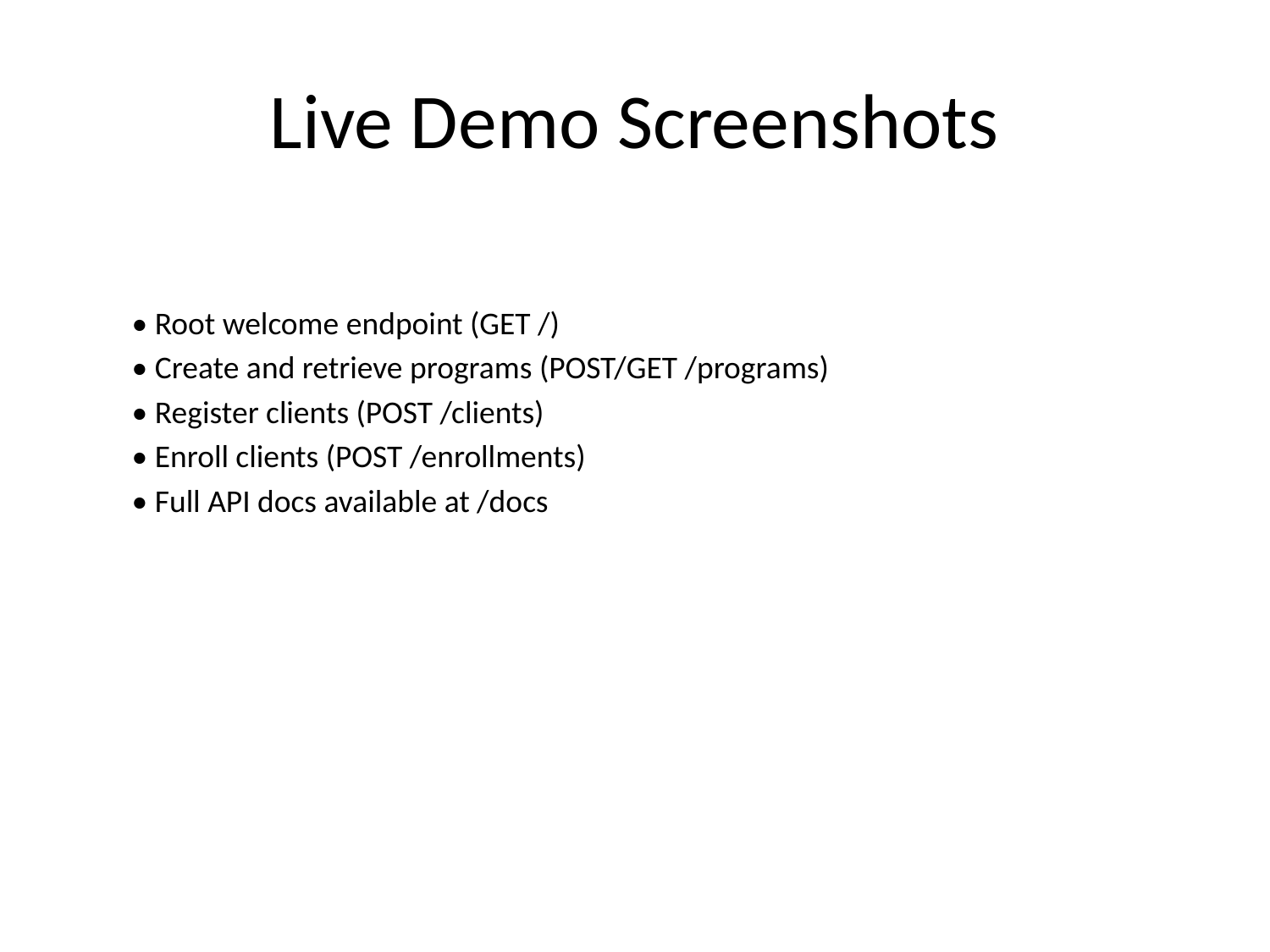

# Live Demo Screenshots

• Root welcome endpoint (GET /)
• Create and retrieve programs (POST/GET /programs)
• Register clients (POST /clients)
• Enroll clients (POST /enrollments)
• Full API docs available at /docs